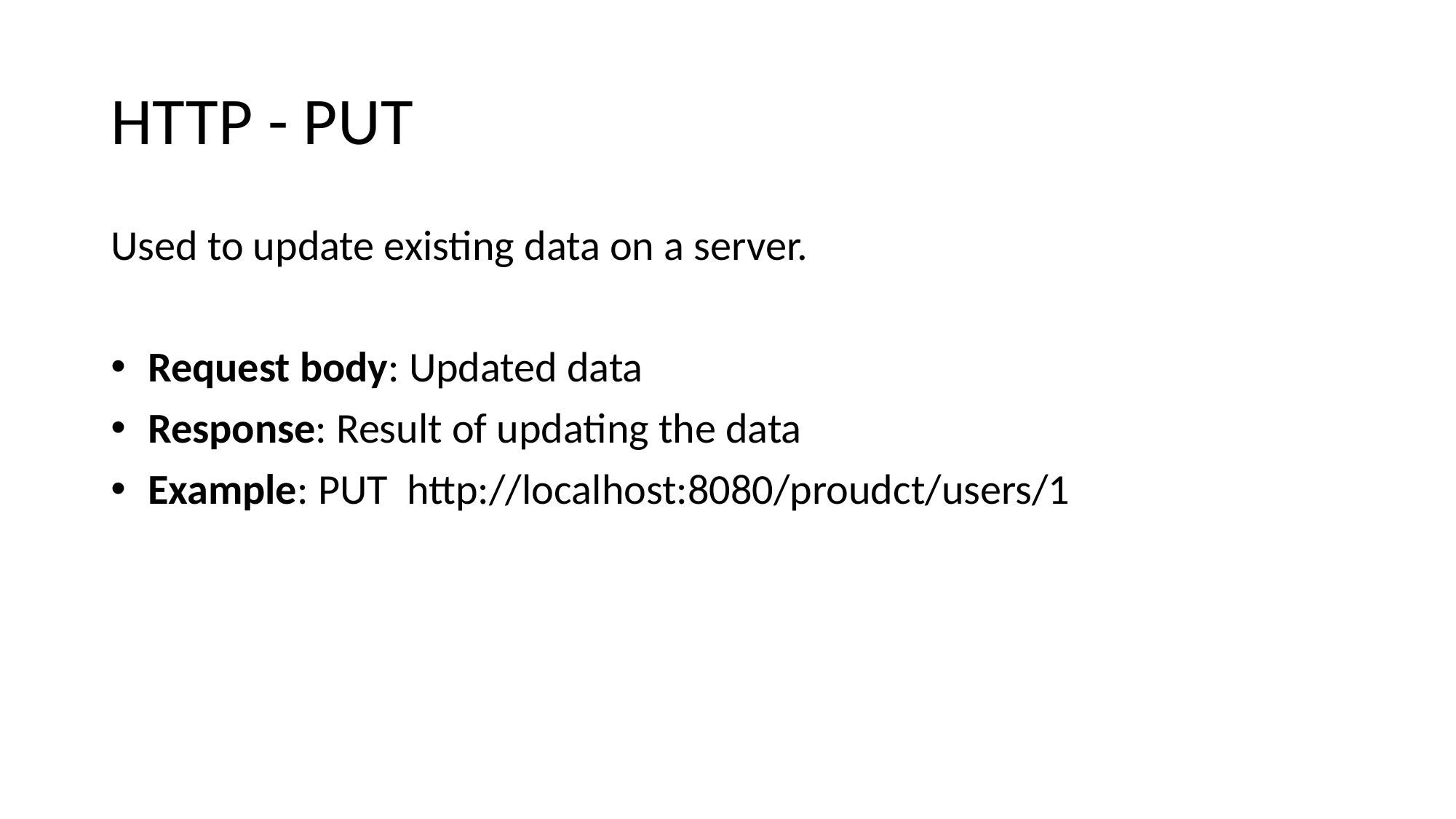

# HTTP - PUT
Used to update existing data on a server.

 Request body: Updated data
 Response: Result of updating the data
 Example: PUT  http://localhost:8080/proudct/users/1